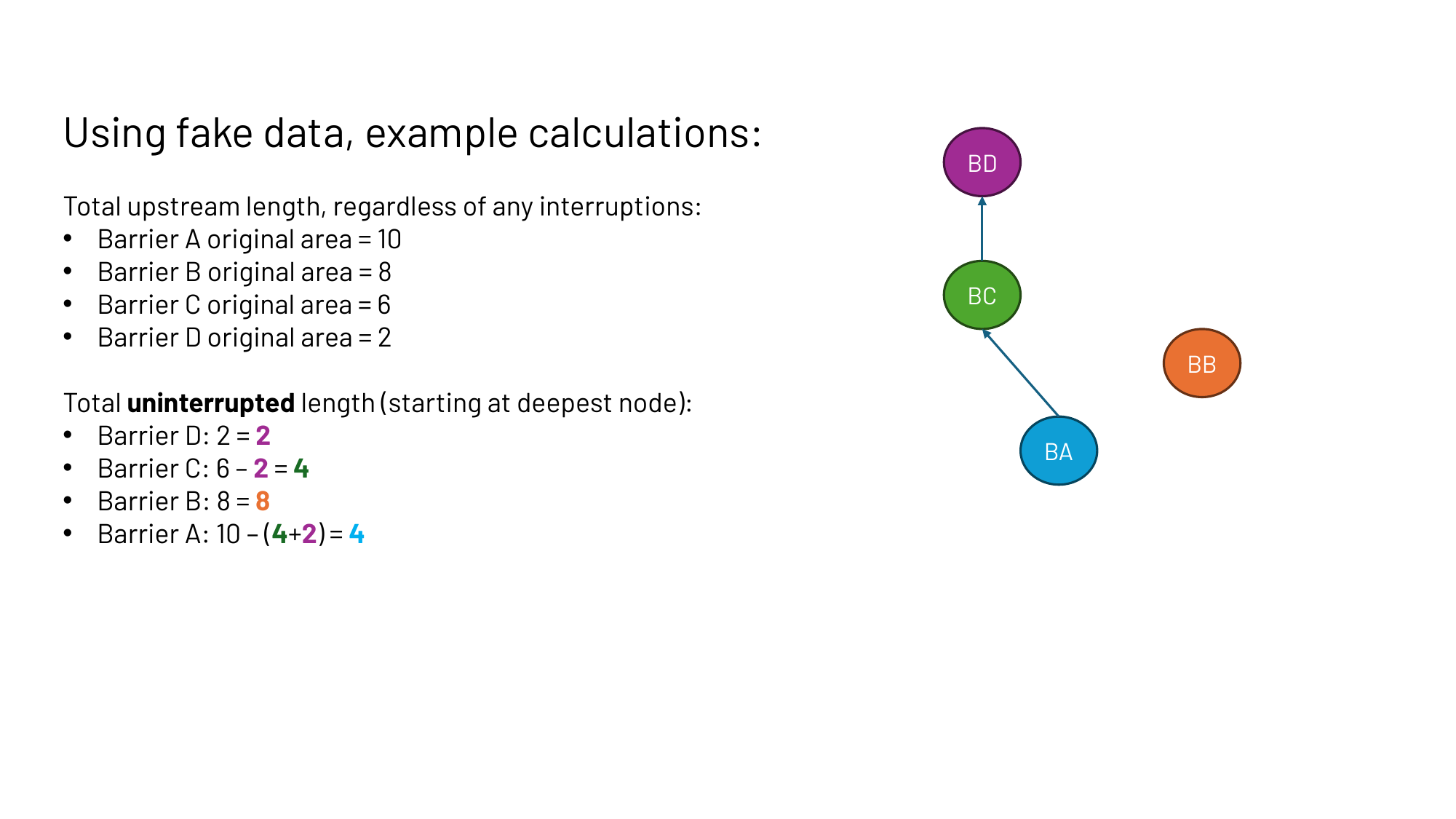

Using fake data, example calculations:

Total upstream length, regardless of any interruptions:
Barrier A original area = 10
Barrier B original area = 8
Barrier C original area = 6
Barrier D original area = 2

Total uninterrupted length (starting at deepest node):
Barrier D: 2 = 2
Barrier C: 6 – 2 = 4
Barrier B: 8 = 8
Barrier A: 10 – (4+2) = 4
BD
BC
BB
BA